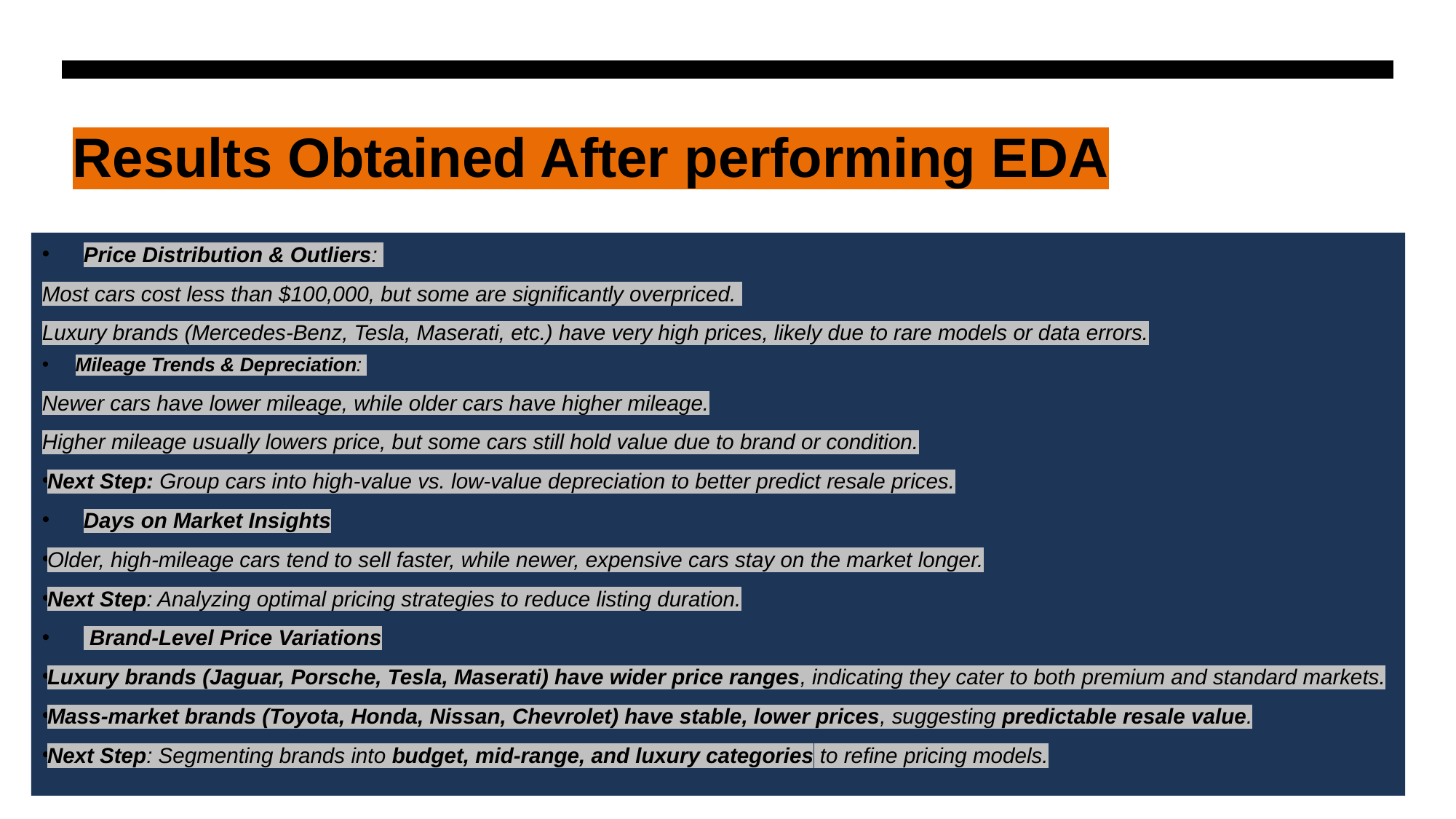

# Results Obtained After performing EDA
Price Distribution & Outliers:
Most cars cost less than $100,000, but some are significantly overpriced.
Luxury brands (Mercedes-Benz, Tesla, Maserati, etc.) have very high prices, likely due to rare models or data errors.
Mileage Trends & Depreciation:
Newer cars have lower mileage, while older cars have higher mileage.
Higher mileage usually lowers price, but some cars still hold value due to brand or condition.
Next Step: Group cars into high-value vs. low-value depreciation to better predict resale prices.
Days on Market Insights
Older, high-mileage cars tend to sell faster, while newer, expensive cars stay on the market longer.
Next Step: Analyzing optimal pricing strategies to reduce listing duration.
 Brand-Level Price Variations
Luxury brands (Jaguar, Porsche, Tesla, Maserati) have wider price ranges, indicating they cater to both premium and standard markets.
Mass-market brands (Toyota, Honda, Nissan, Chevrolet) have stable, lower prices, suggesting predictable resale value.
Next Step: Segmenting brands into budget, mid-range, and luxury categories to refine pricing models.